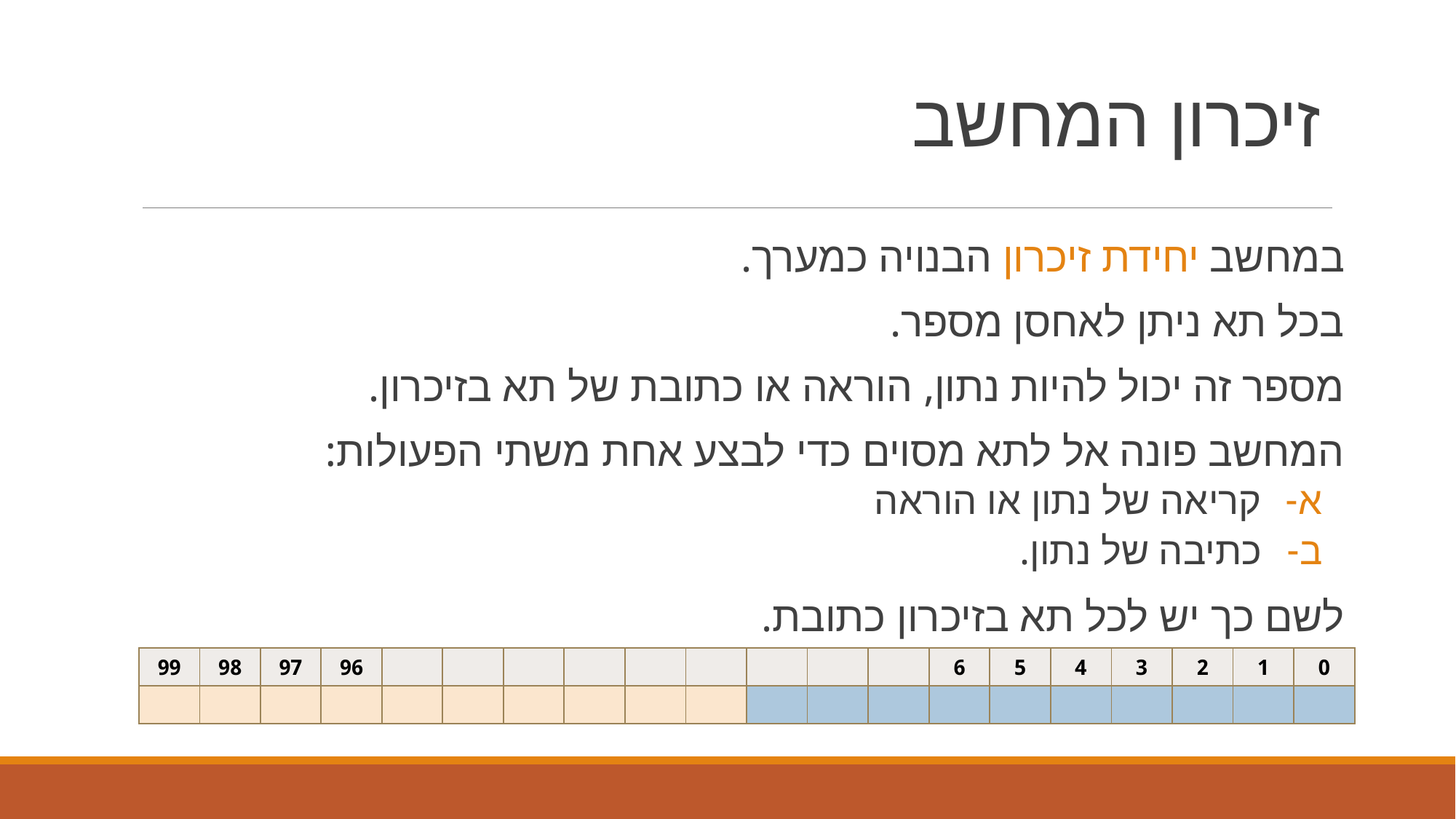

# זיכרון המחשב
במחשב יחידת זיכרון הבנויה כמערך.
בכל תא ניתן לאחסן מספר.
מספר זה יכול להיות נתון, הוראה או כתובת של תא בזיכרון.
המחשב פונה אל לתא מסוים כדי לבצע אחת משתי הפעולות:
קריאה של נתון או הוראה
כתיבה של נתון.
לשם כך יש לכל תא בזיכרון כתובת.

| 99 | 98 | 97 | 96 |  |  |  |  |  |  |  |  |  | 6 | 5 | 4 | 3 | 2 | 1 | 0 |
| --- | --- | --- | --- | --- | --- | --- | --- | --- | --- | --- | --- | --- | --- | --- | --- | --- | --- | --- | --- |
|  |  |  |  |  |  |  |  |  |  |  |  |  |  |  |  |  |  |  |  |